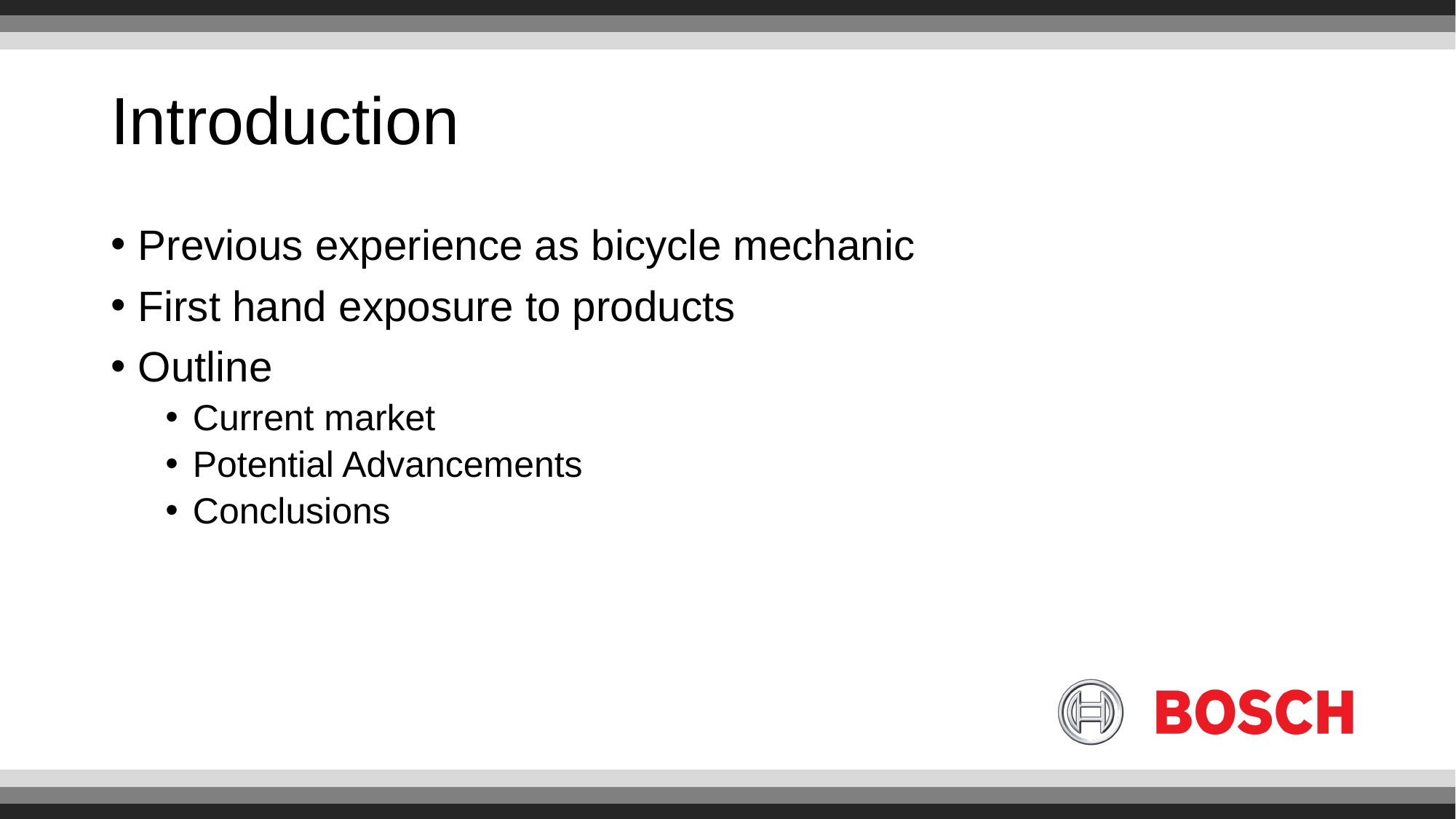

# Introduction
Previous experience as bicycle mechanic
First hand exposure to products
Outline
Current market
Potential Advancements
Conclusions